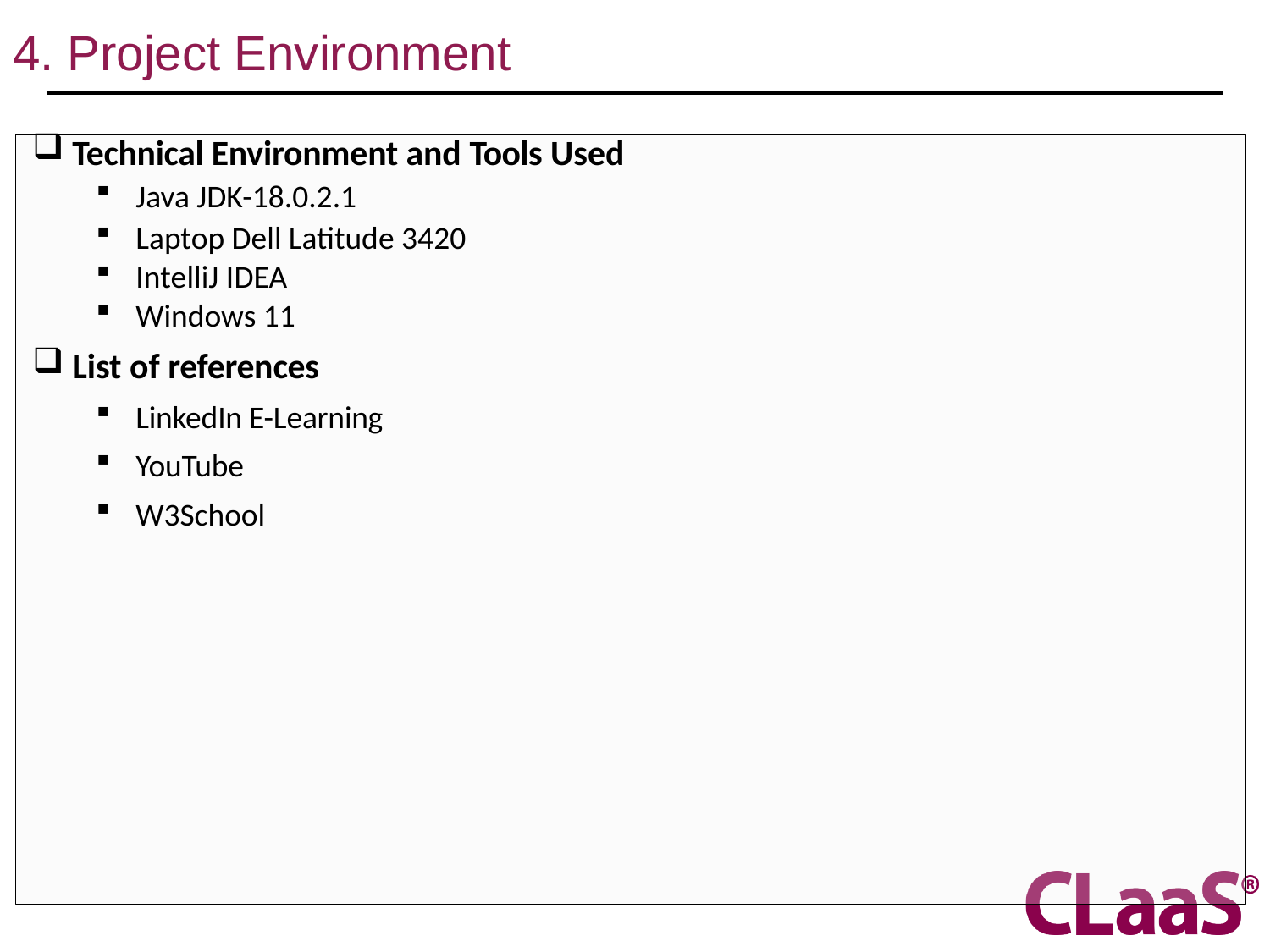

# 4. Project Environment
Technical Environment and Tools Used
Java JDK-18.0.2.1
Laptop Dell Latitude 3420
IntelliJ IDEA
Windows 11
List of references
LinkedIn E-Learning
YouTube
W3School